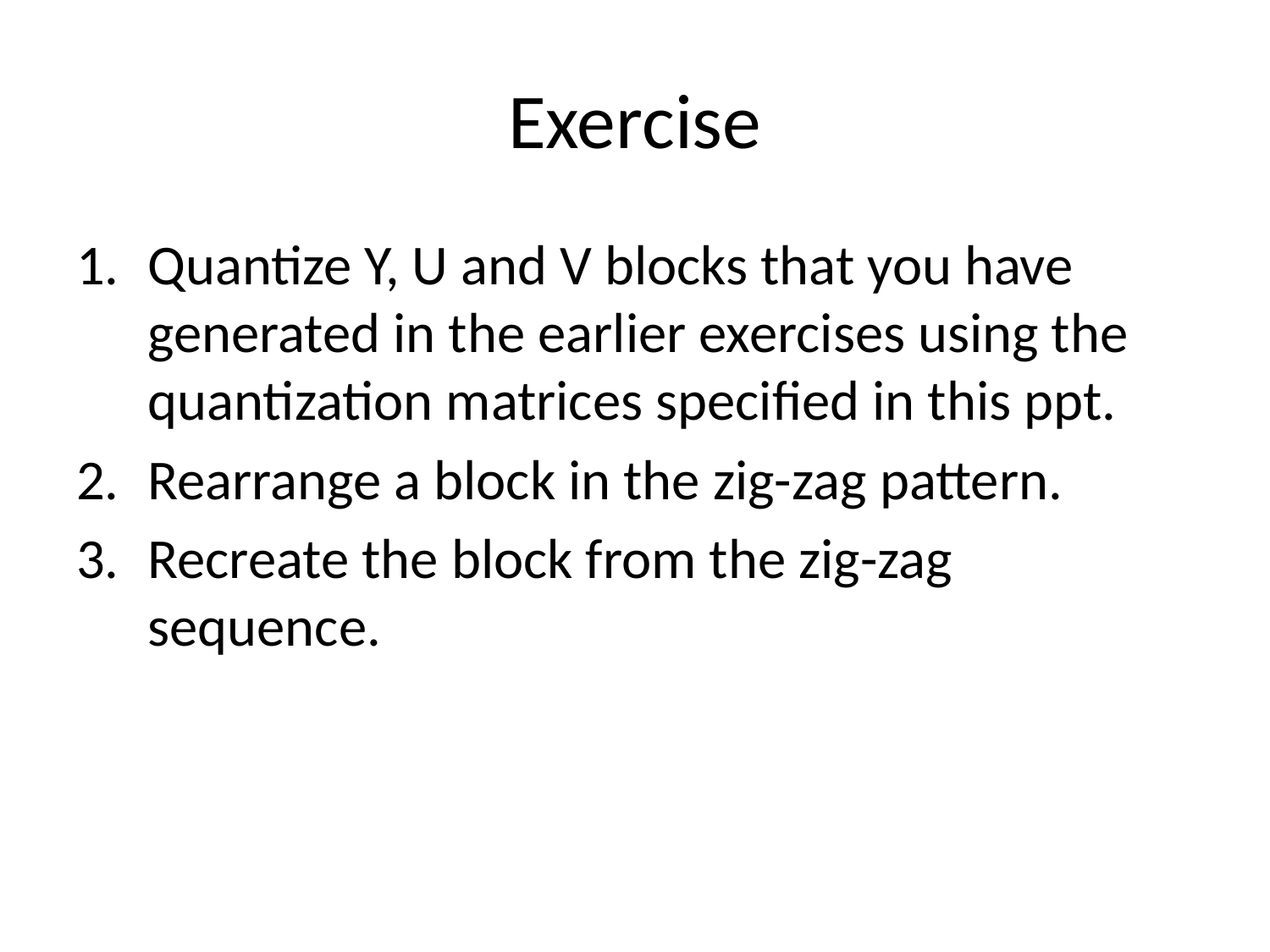

# Exercise
Quantize Y, U and V blocks that you have generated in the earlier exercises using the quantization matrices specified in this ppt.
Rearrange a block in the zig-zag pattern.
Recreate the block from the zig-zag sequence.